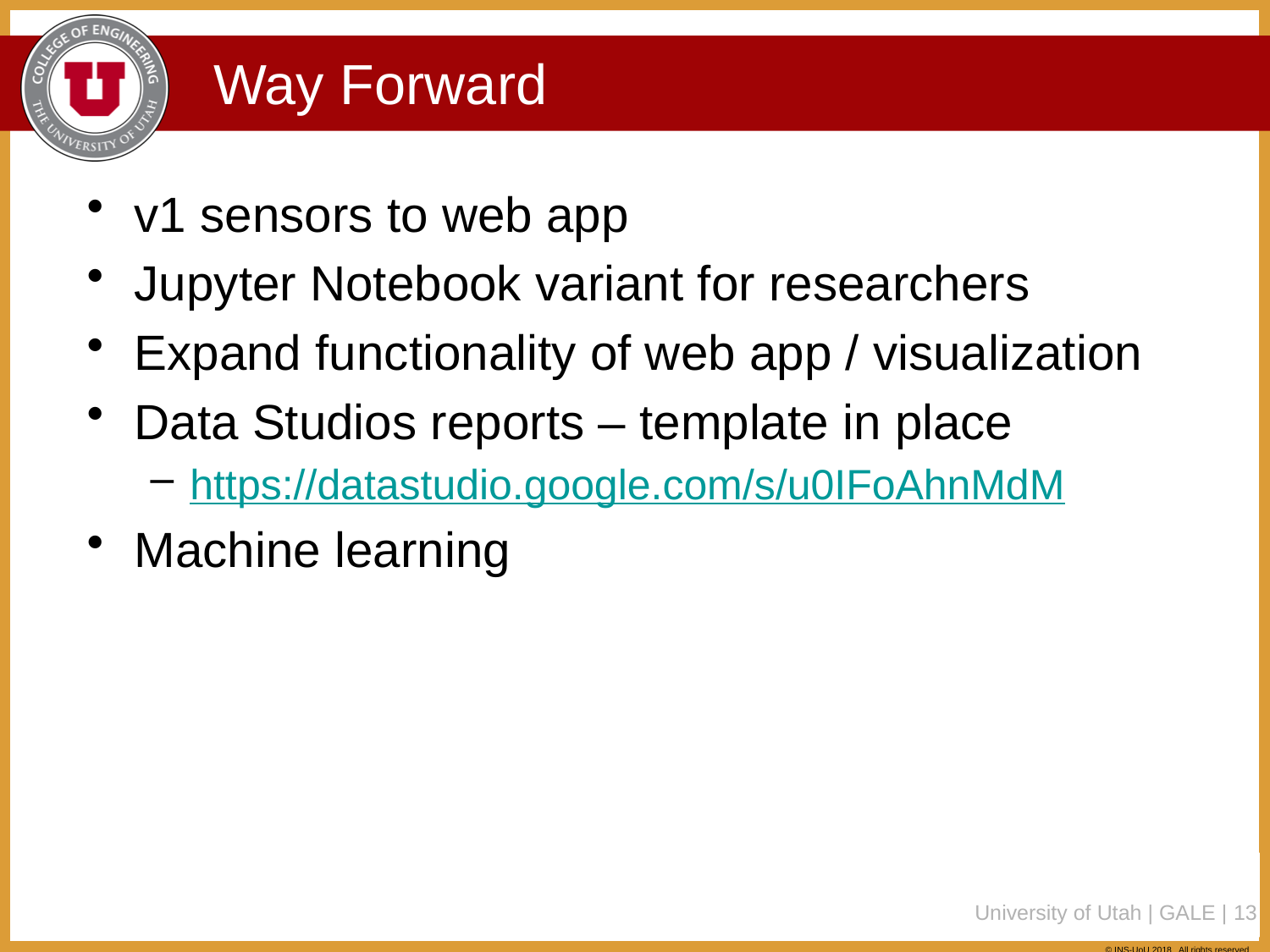

# Way Forward
v1 sensors to web app
Jupyter Notebook variant for researchers
Expand functionality of web app / visualization
Data Studios reports – template in place
https://datastudio.google.com/s/u0IFoAhnMdM
Machine learning

University of Utah | GALE | 13